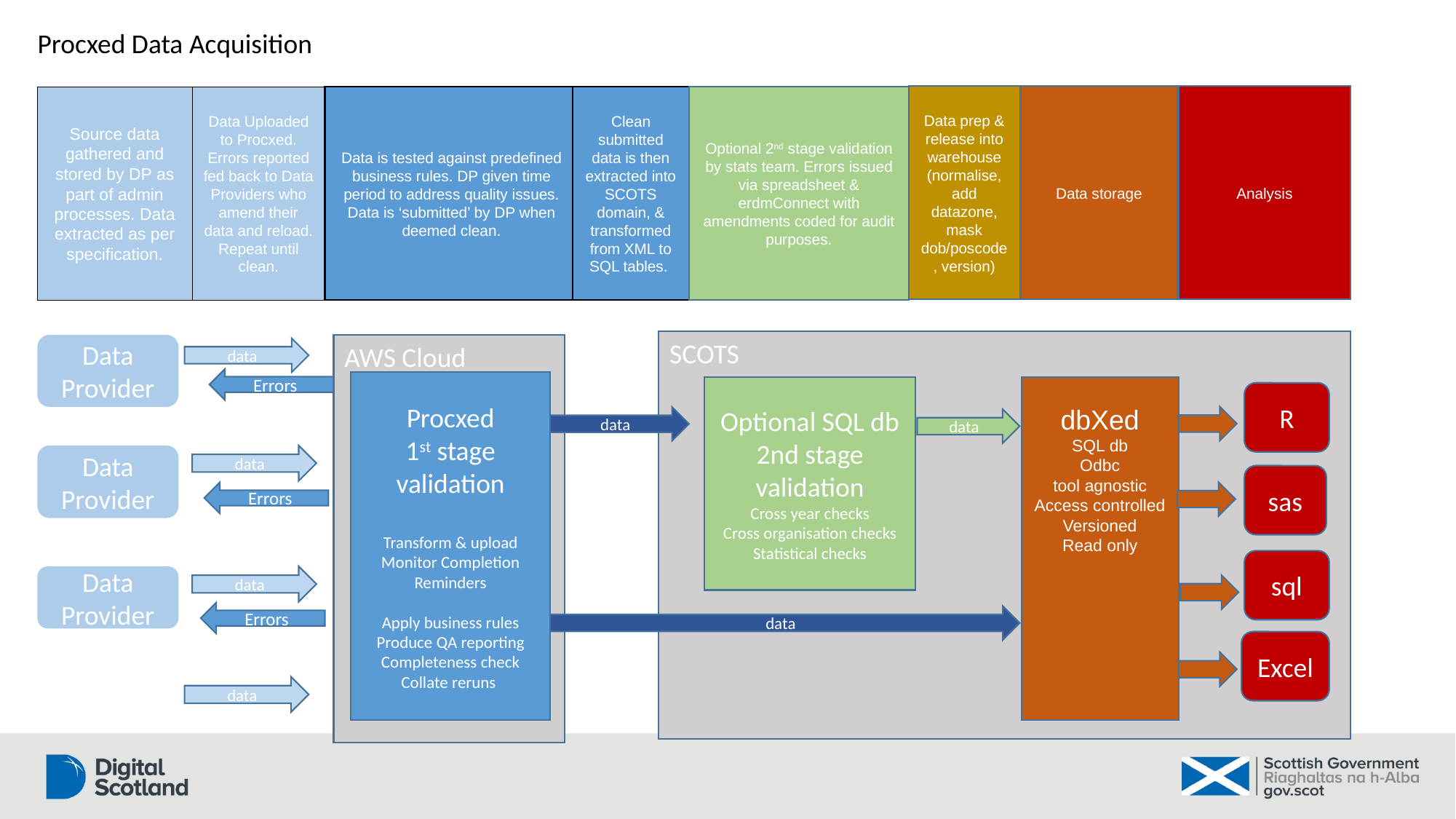

Procxed Data Acquisition
Data prep & release into warehouse (normalise, add datazone, mask dob/poscode, version)
Data storage
Analysis
Source data gathered and stored by DP as part of admin processes. Data extracted as per specification.
Data Uploaded to Procxed. Errors reported fed back to Data Providers who amend their data and reload. Repeat until clean.
Data is tested against predefined business rules. DP given time period to address quality issues. Data is ‘submitted’ by DP when deemed clean.
Clean submitted data is then extracted into SCOTS domain, & transformed from XML to SQL tables.
Optional 2nd stage validation by stats team. Errors issued via spreadsheet & erdmConnect with amendments coded for audit purposes.
SCOTS
Data Provider
AWS Cloud
data
Errors
Procxed
1st stage validation

Transform & upload
Monitor Completion
Reminders

Apply business rules
Produce QA reporting
Completeness check
Collate reruns

dbXed
SQL db
Odbc
tool agnostic
Access controlled
Versioned
Read only
Optional SQL db
2nd stage validation
Cross year checks
Cross organisation checks
Statistical checks
R

data
data
Data Provider
data
sas

Errors
sql
Data Provider
data

Errors
data
Excel

data